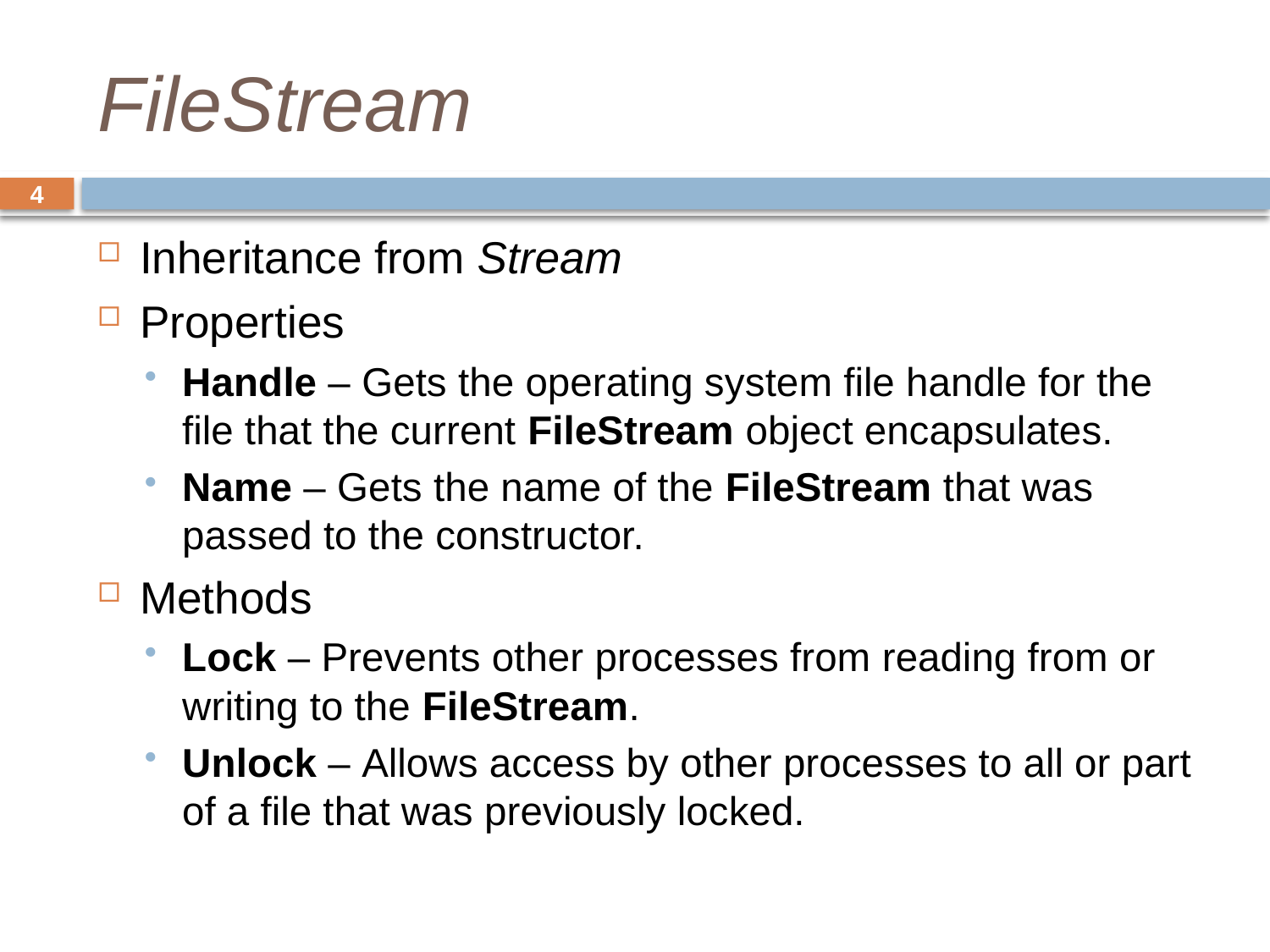

# FileStream
4
Inheritance from Stream
Properties
Handle – Gets the operating system file handle for the file that the current FileStream object encapsulates.
Name – Gets the name of the FileStream that was passed to the constructor.
Methods
Lock – Prevents other processes from reading from or writing to the FileStream.
Unlock – Allows access by other processes to all or part of a file that was previously locked.